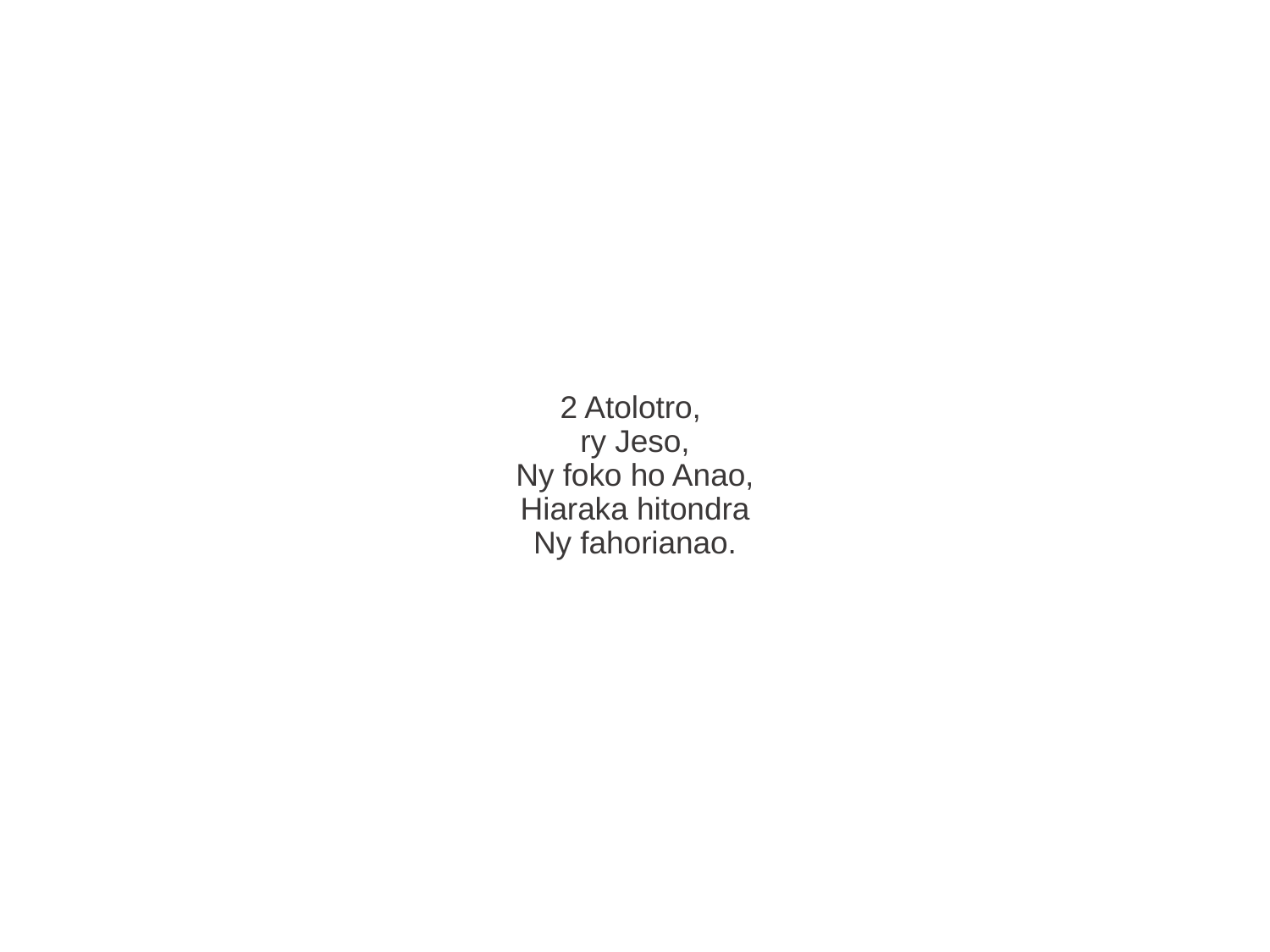

2 Atolotro,
ry Jeso,
Ny foko ho Anao,
Hiaraka hitondra
Ny fahorianao.